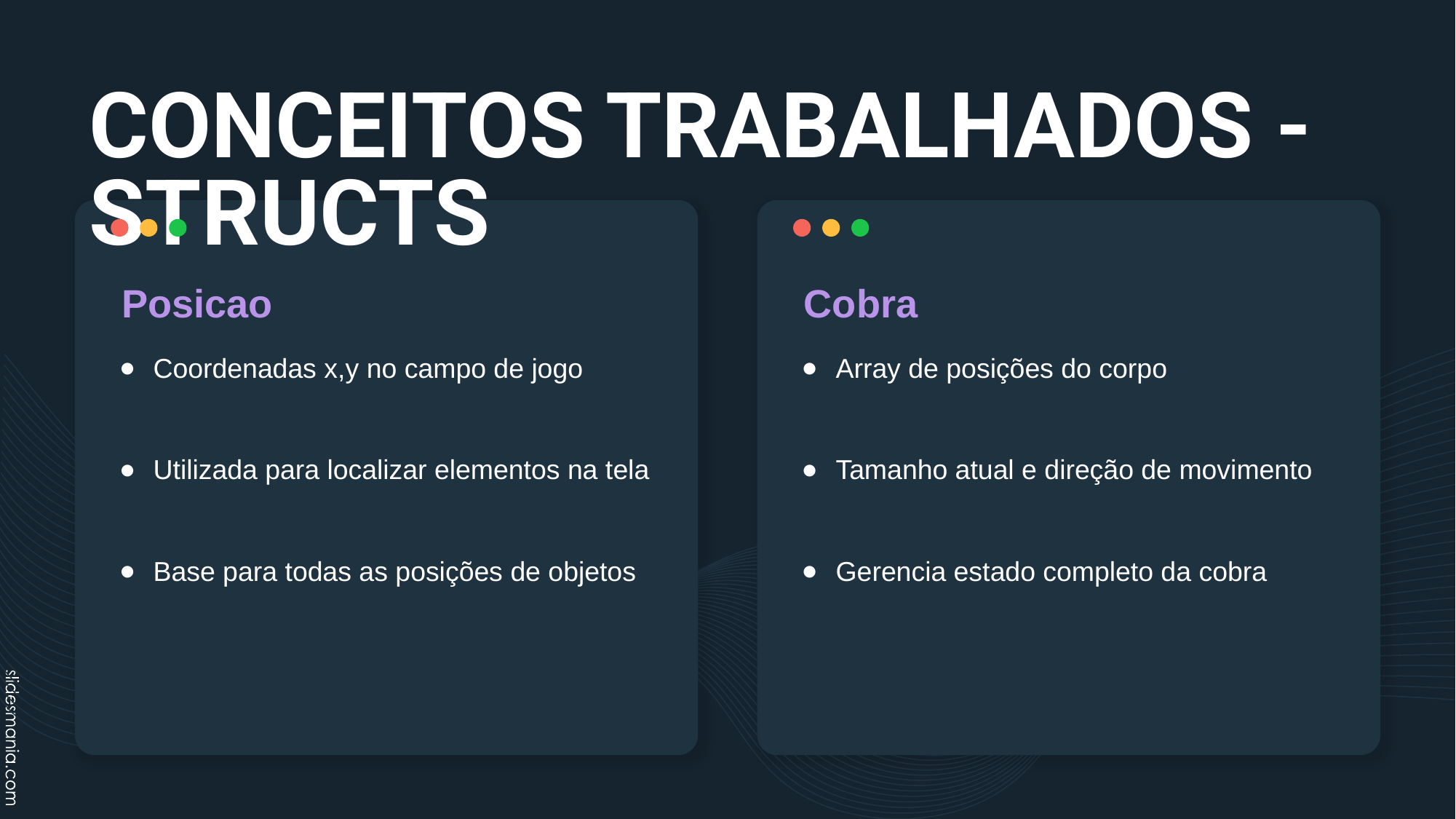

CONCEITOS TRABALHADOS - STRUCTS

Posicao
Cobra
Coordenadas x,y no campo de jogo
Utilizada para localizar elementos na tela
Base para todas as posições de objetos
Array de posições do corpo
Tamanho atual e direção de movimento
Gerencia estado completo da cobra